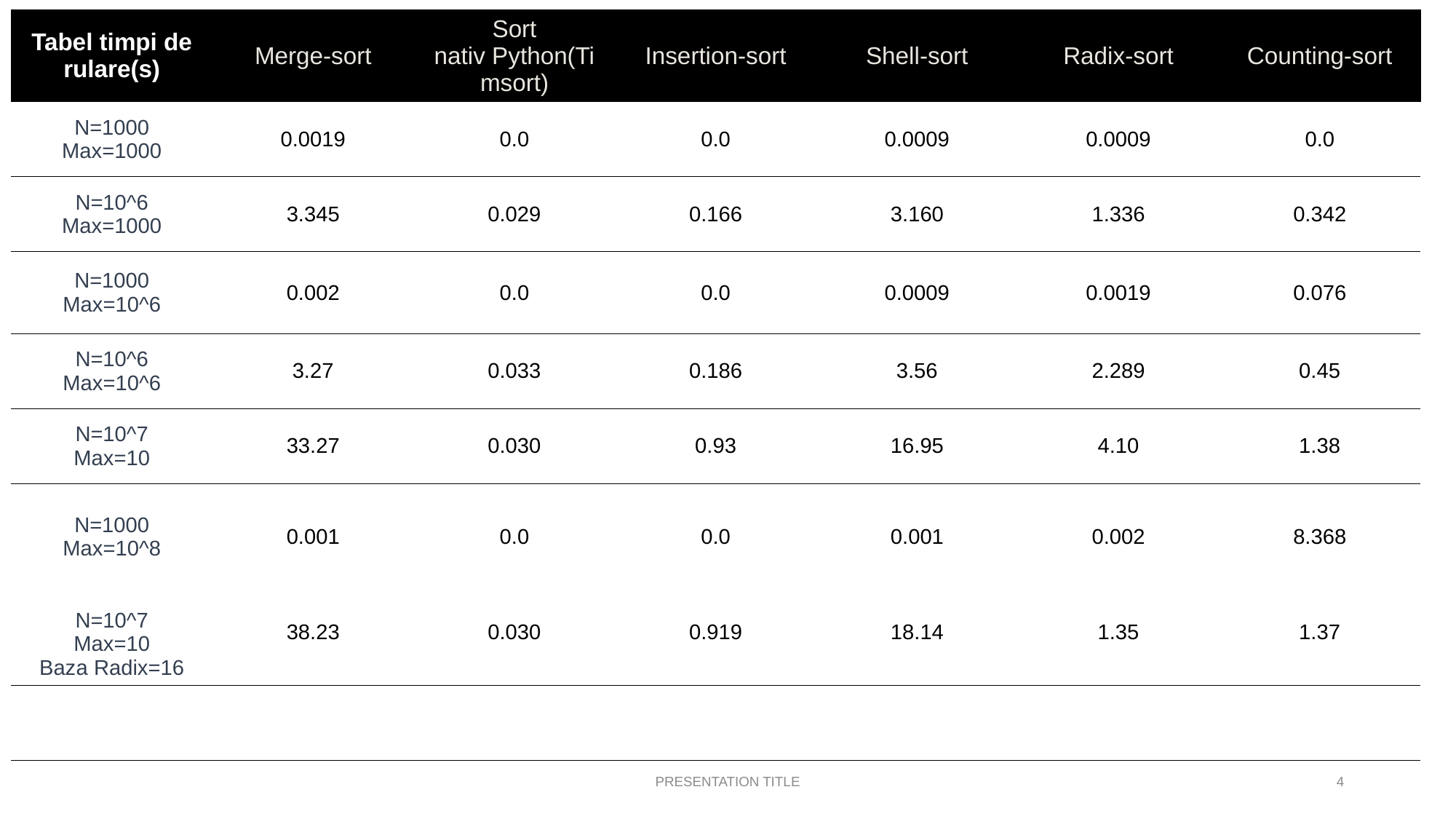

| ​Tabel timpi de rulare(s) | Merge-sort | Sort nativ Python(Timsort) | Insertion-sort | Shell-sort | Radix-sort | Counting-sort |
| --- | --- | --- | --- | --- | --- | --- |
| N=1000 Max=1000 | 0.0019 | 0.0 | 0.0 | 0.0009 | 0.0009 | 0.0 |
| N=10^6 Max=1000 | 3.345 | 0.029 | 0.166 | 3.160 | 1.336 | 0.342 |
| N=1000 Max=10^6 | 0.002 | 0.0 | 0.0 | 0.0009 | 0.0019 | 0.076 |
| N=10^6 Max=10^6 | 3.27 | 0.033 | 0.186 | 3.56 | 2.289 | 0.45 |
| N=10^7 Max=10 | 33.27 | 0.030 | 0.93 | 16.95 | 4.10 | 1.38 |
| N=1000 Max=10^8 N=10^7 Max=10 Baza Radix=16 | 0.001 38.23 | 0.0 0.030 | 0.0 0.919 | 0.001 18.14 | 0.002 1.35 | 8.368 1.37 |
|  |  |  |  |  |  |  |
PRESENTATION TITLE
4